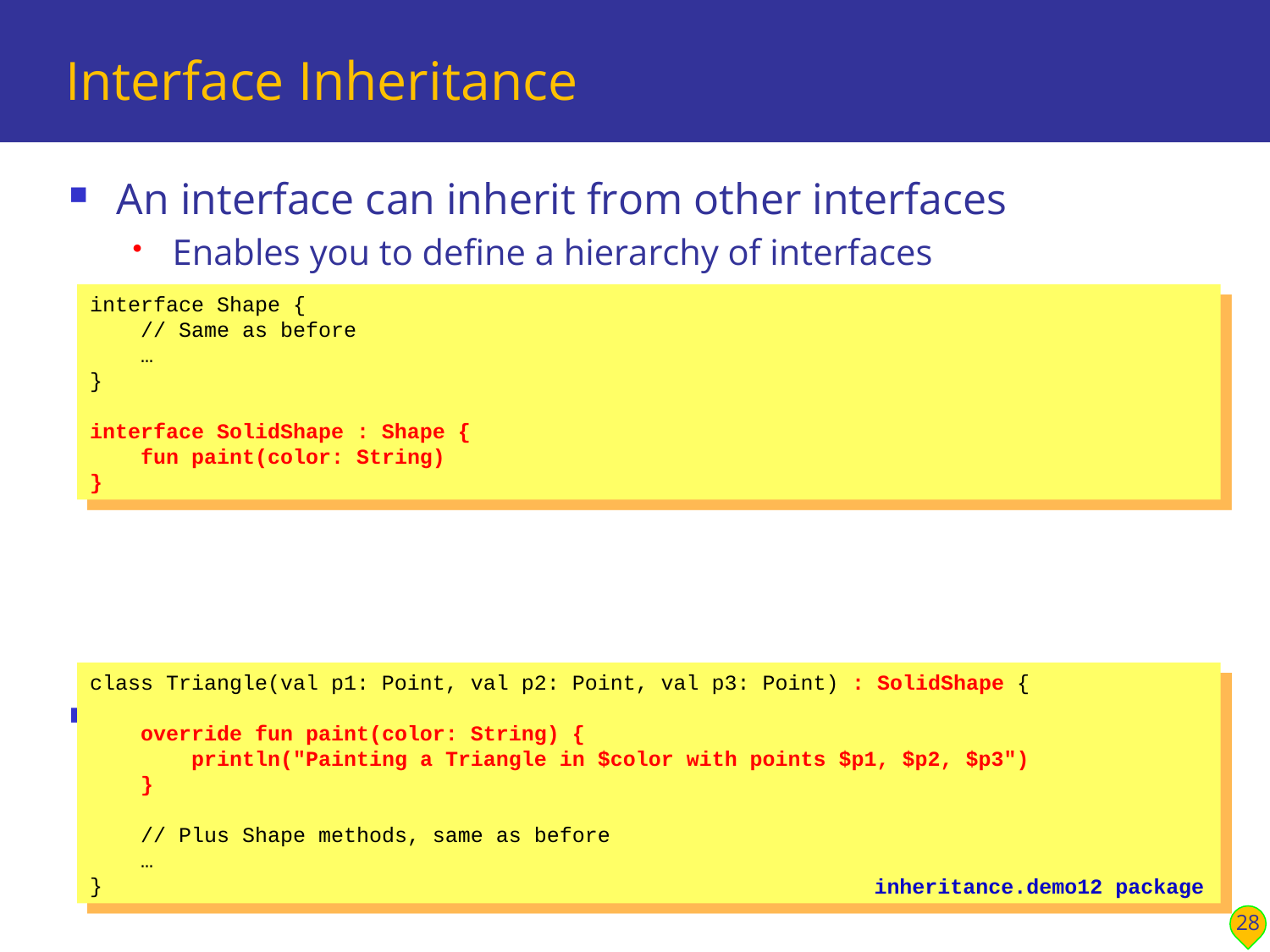

# Interface Inheritance
An interface can inherit from other interfaces
Enables you to define a hierarchy of interfaces

A class can choose what level of interface to implement
interface Shape {
    // Same as before
    …
}

interface SolidShape : Shape {
    fun paint(color: String)
}
class Triangle(val p1: Point, val p2: Point, val p3: Point) : SolidShape {

    override fun paint(color: String) {
        println("Painting a Triangle in $color with points $p1, $p2, $p3")
    }

    // Plus Shape methods, same as before
    …
}
inheritance.demo11 package
inheritance.demo12 package
28